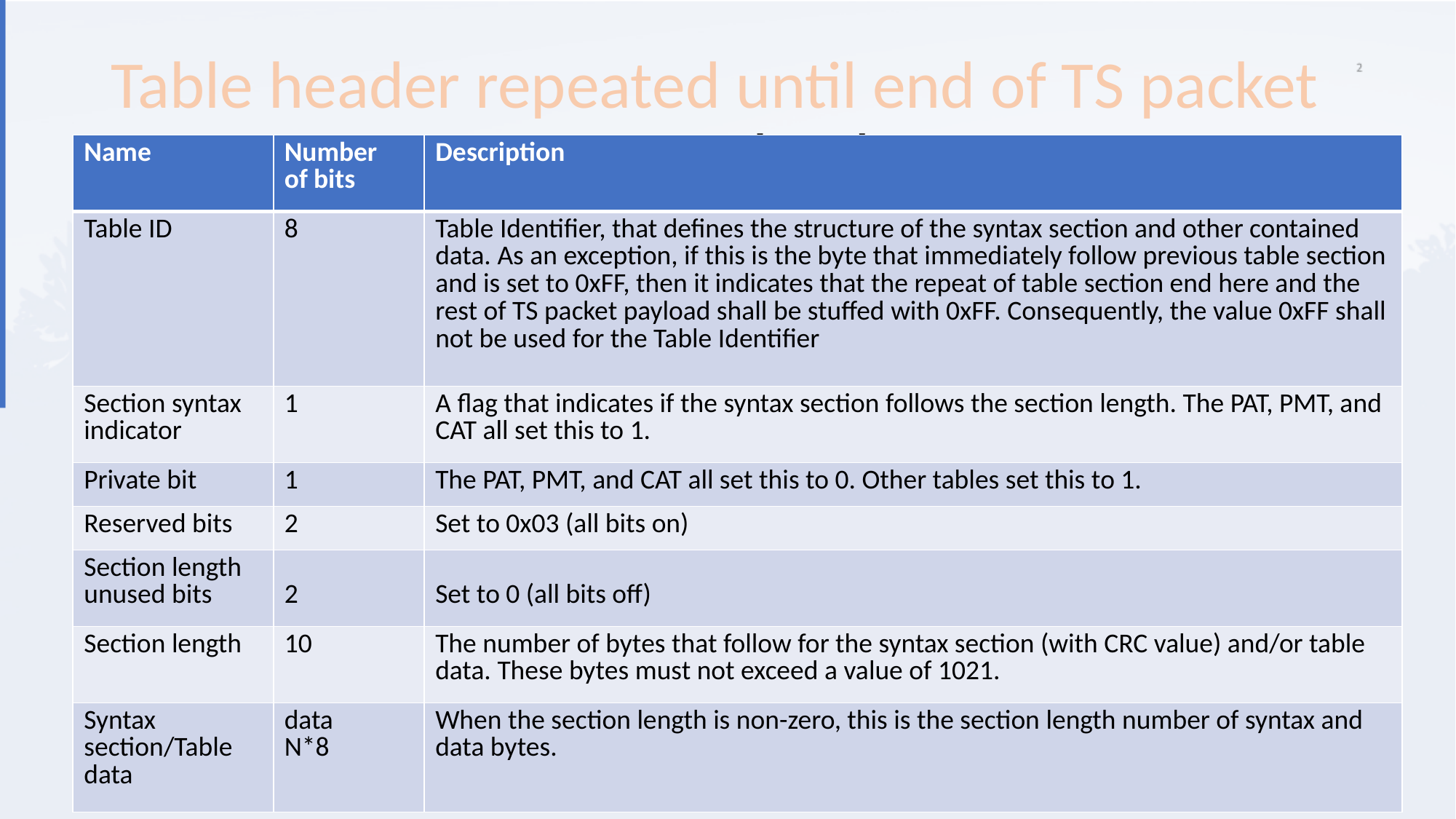

# Table header repeated until end of TS packet 					payload
| Name | Number of bits | Description |
| --- | --- | --- |
| Table ID | 8 | Table Identifier, that defines the structure of the syntax section and other contained data. As an exception, if this is the byte that immediately follow previous table section and is set to 0xFF, then it indicates that the repeat of table section end here and the rest of TS packet payload shall be stuffed with 0xFF. Consequently, the value 0xFF shall not be used for the Table Identifier |
| Section syntax indicator | 1 | A flag that indicates if the syntax section follows the section length. The PAT, PMT, and CAT all set this to 1. |
| Private bit | 1 | The PAT, PMT, and CAT all set this to 0. Other tables set this to 1. |
| Reserved bits | 2 | Set to 0x03 (all bits on) |
| Section length unused bits | 2 | Set to 0 (all bits off) |
| Section length | 10 | The number of bytes that follow for the syntax section (with CRC value) and/or table data. These bytes must not exceed a value of 1021. |
| Syntax section/Table data | data N\*8 | When the section length is non-zero, this is the section length number of syntax and data bytes. |